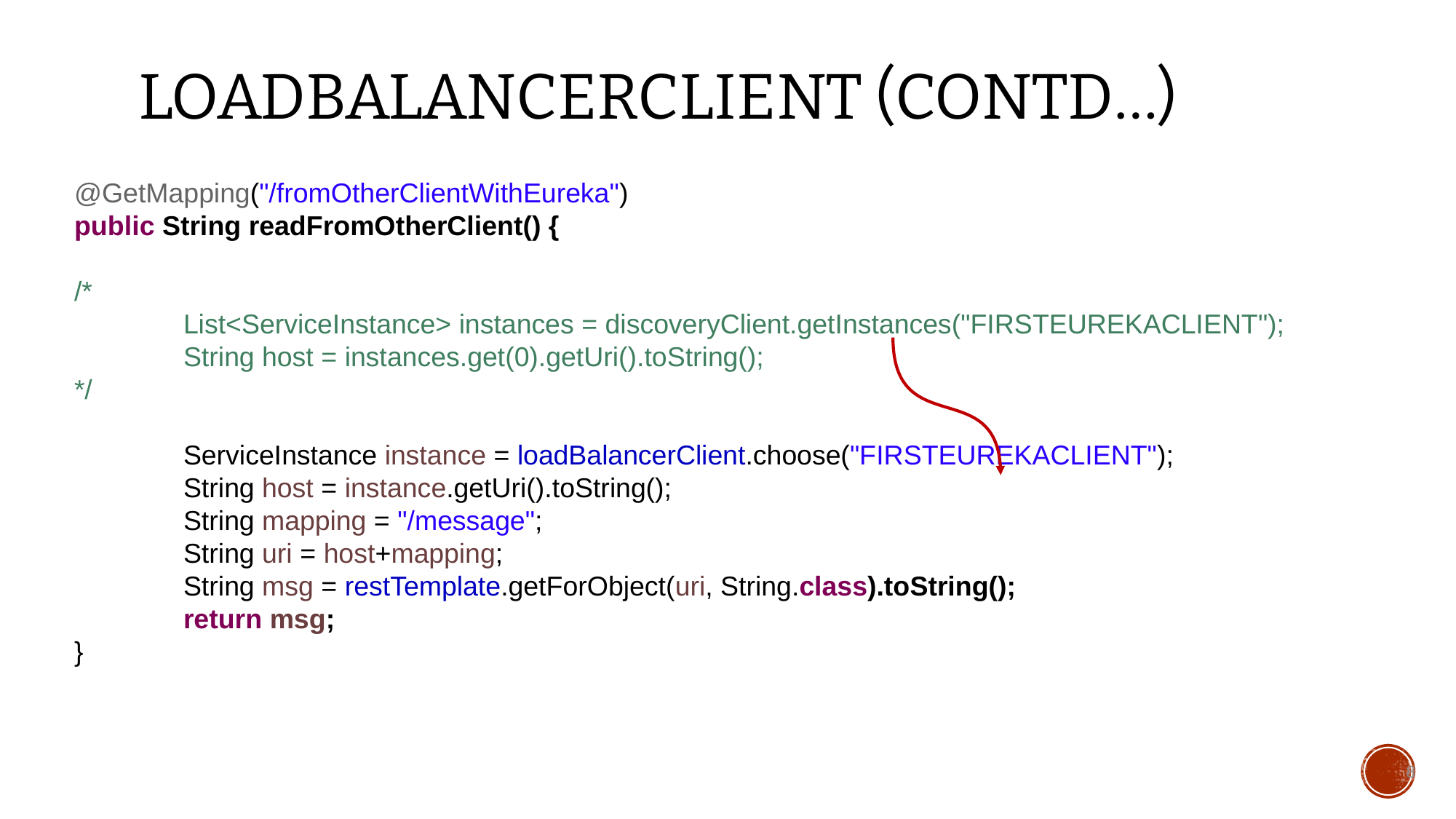

# LoadBalancerClient (Contd…)
@GetMapping("/fromOtherClientWithEureka")
public String readFromOtherClient() {

/*
	List<ServiceInstance> instances = discoveryClient.getInstances("FIRSTEUREKACLIENT");
	String host = instances.get(0).getUri().toString();
*/

	ServiceInstance instance = loadBalancerClient.choose("FIRSTEUREKACLIENT");
	String host = instance.getUri().toString();
	String mapping = "/message";
	String uri = host+mapping;
	String msg = restTemplate.getForObject(uri, String.class).toString();
	return msg;
}
8